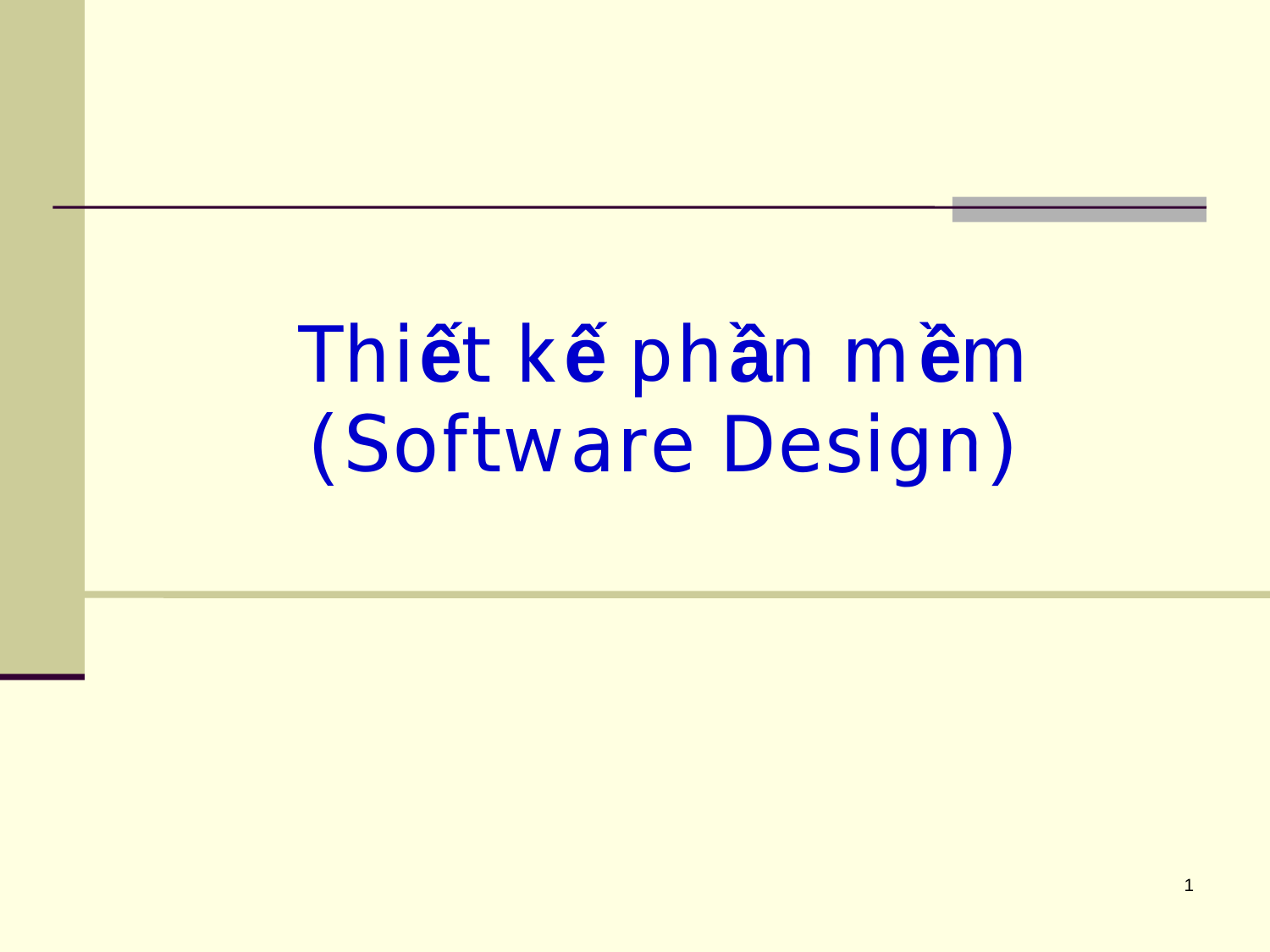

Thiết kế phần mềm
(Software Design)

1